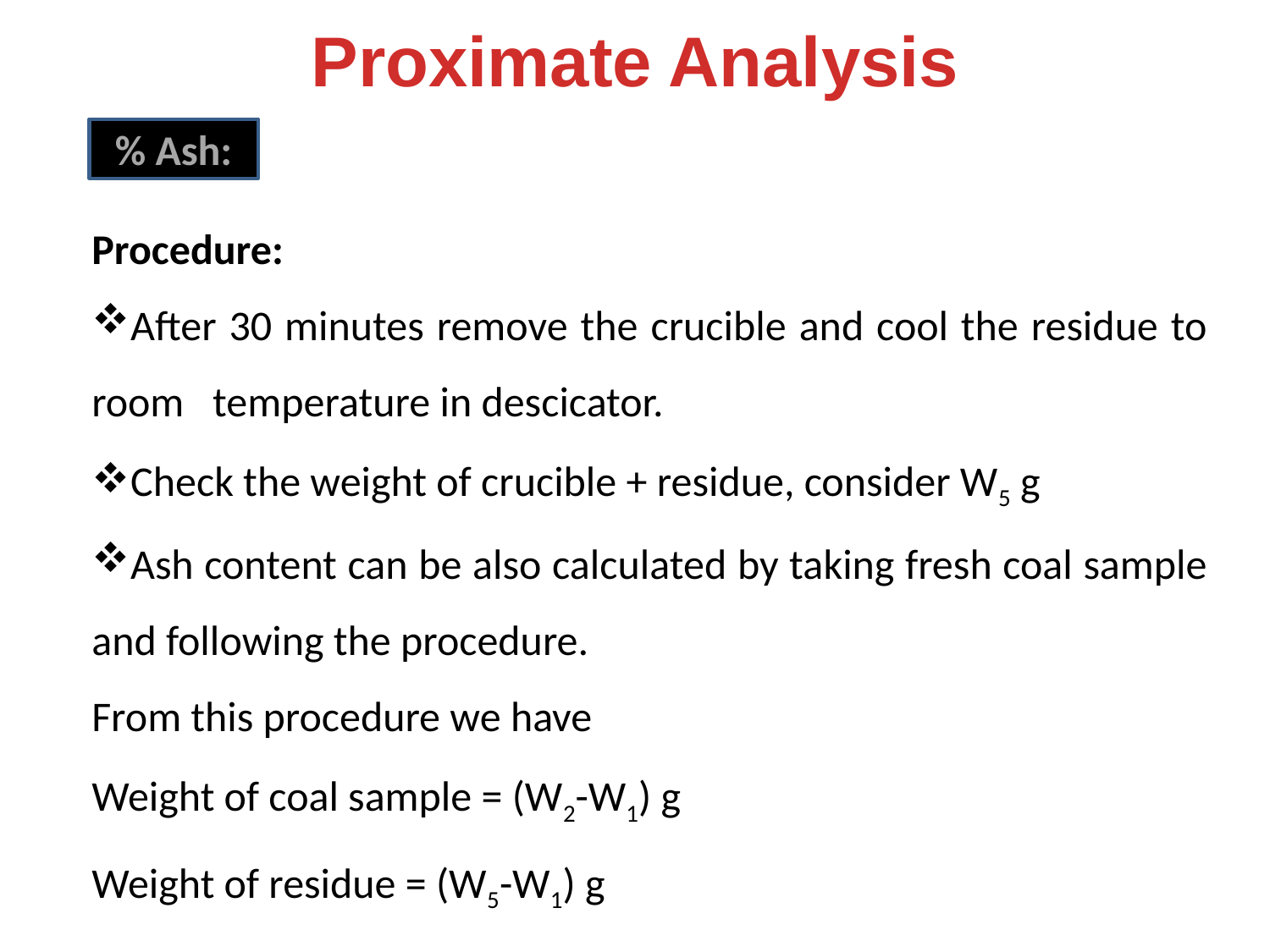

Proximate Analysis
% Ash:
Procedure:
After 30 minutes remove the crucible and cool the residue to room   temperature in descicator.
Check the weight of crucible + residue, consider W5 g
Ash content can be also calculated by taking fresh coal sample and following the procedure.
From this procedure we have
Weight of coal sample = (W2-W1) g
Weight of residue = (W5-W1) g